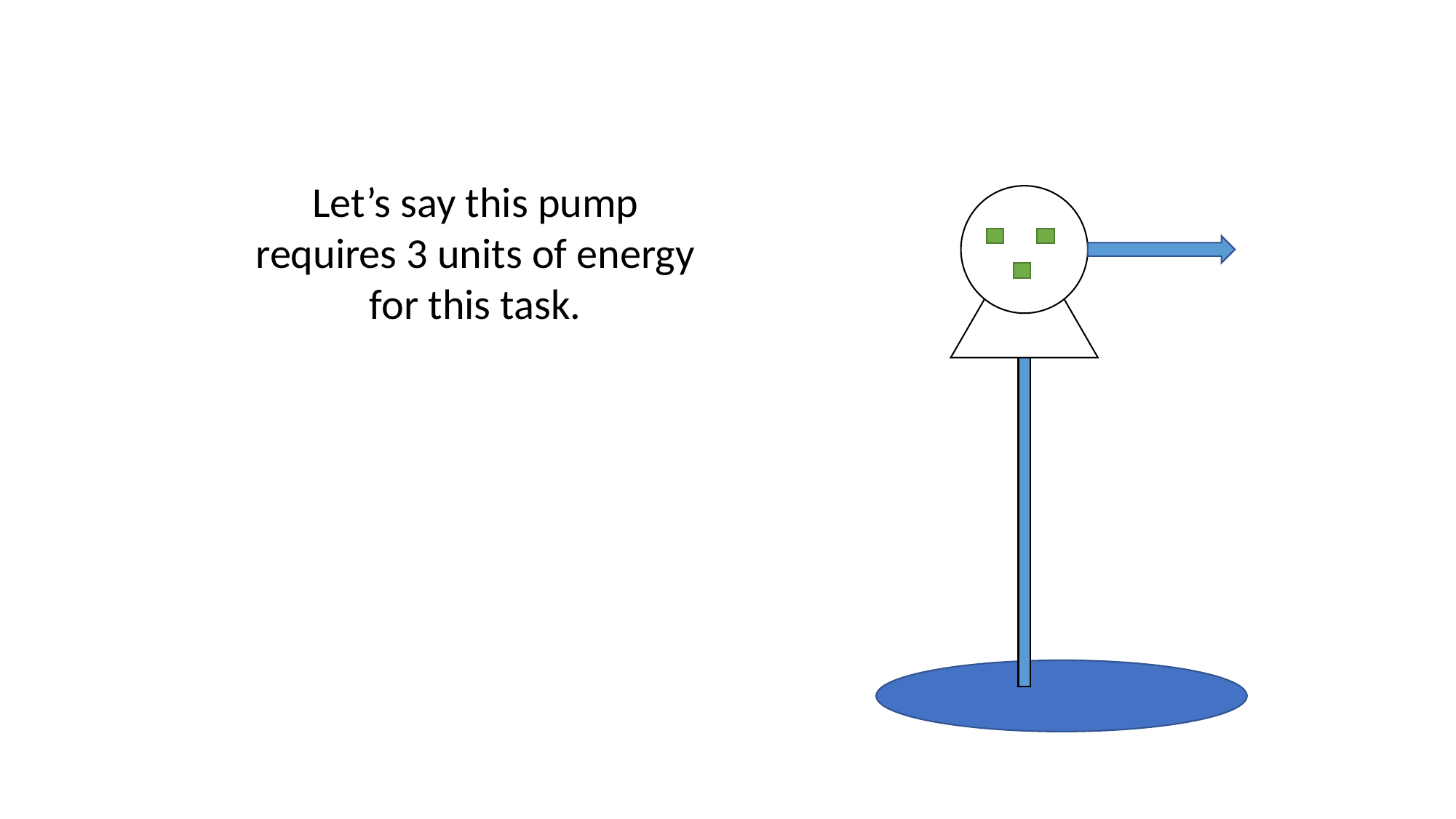

Let’s say this pump requires 3 units of energy for this task.